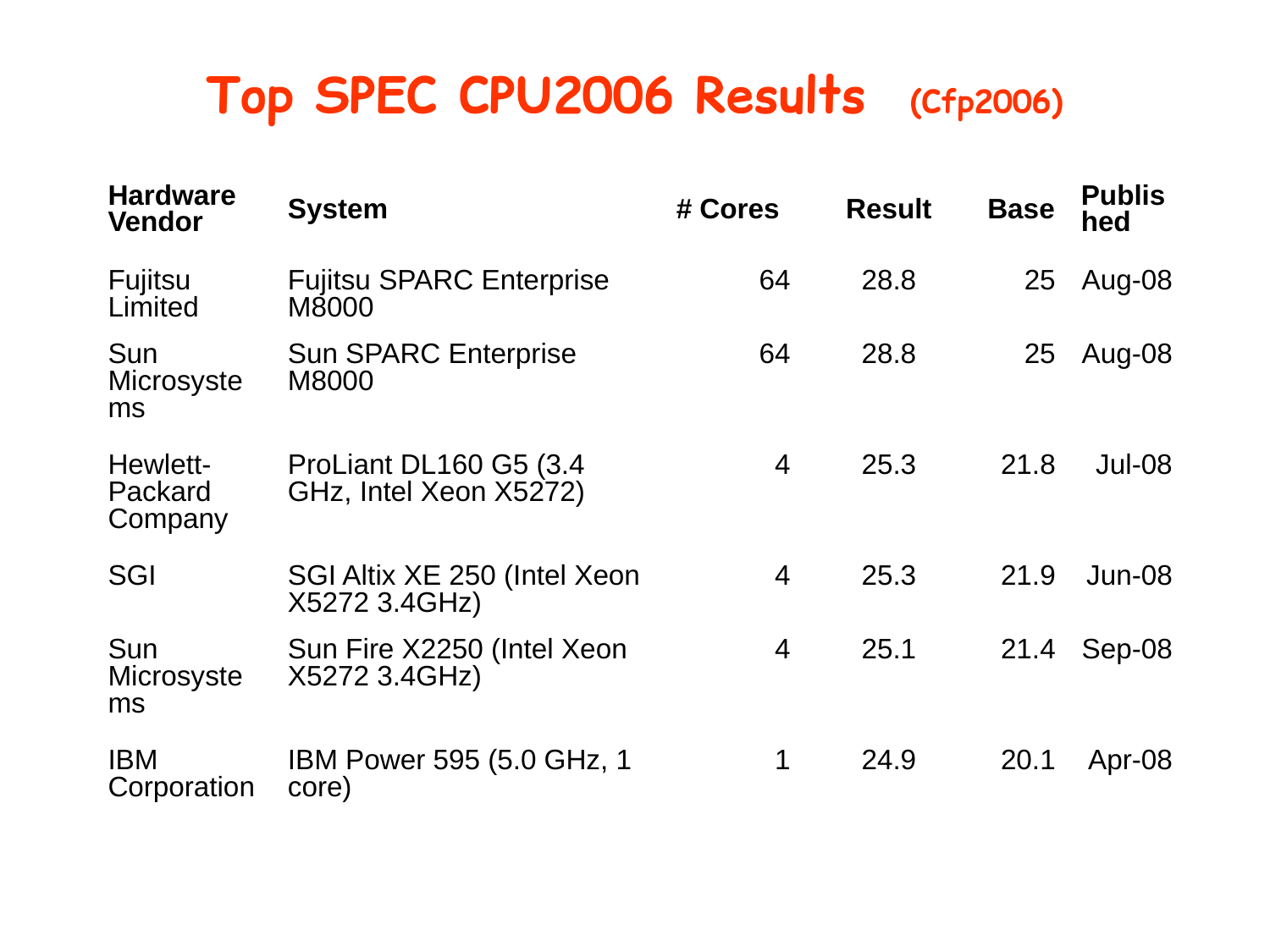

# Top SPEC CPU2006 Results  (Cfp2006)
| Hardware Vendor | System | # Cores | Result | Base | Published |
| --- | --- | --- | --- | --- | --- |
| Fujitsu Limited | Fujitsu SPARC Enterprise M8000 | 64 | 28.8 | 25 | Aug-08 |
| Sun Microsystems | Sun SPARC Enterprise M8000 | 64 | 28.8 | 25 | Aug-08 |
| Hewlett-Packard Company | ProLiant DL160 G5 (3.4 GHz, Intel Xeon X5272) | 4 | 25.3 | 21.8 | Jul-08 |
| SGI | SGI Altix XE 250 (Intel Xeon X5272 3.4GHz) | 4 | 25.3 | 21.9 | Jun-08 |
| Sun Microsystems | Sun Fire X2250 (Intel Xeon X5272 3.4GHz) | 4 | 25.1 | 21.4 | Sep-08 |
| IBM Corporation | IBM Power 595 (5.0 GHz, 1 core) | 1 | 24.9 | 20.1 | Apr-08 |